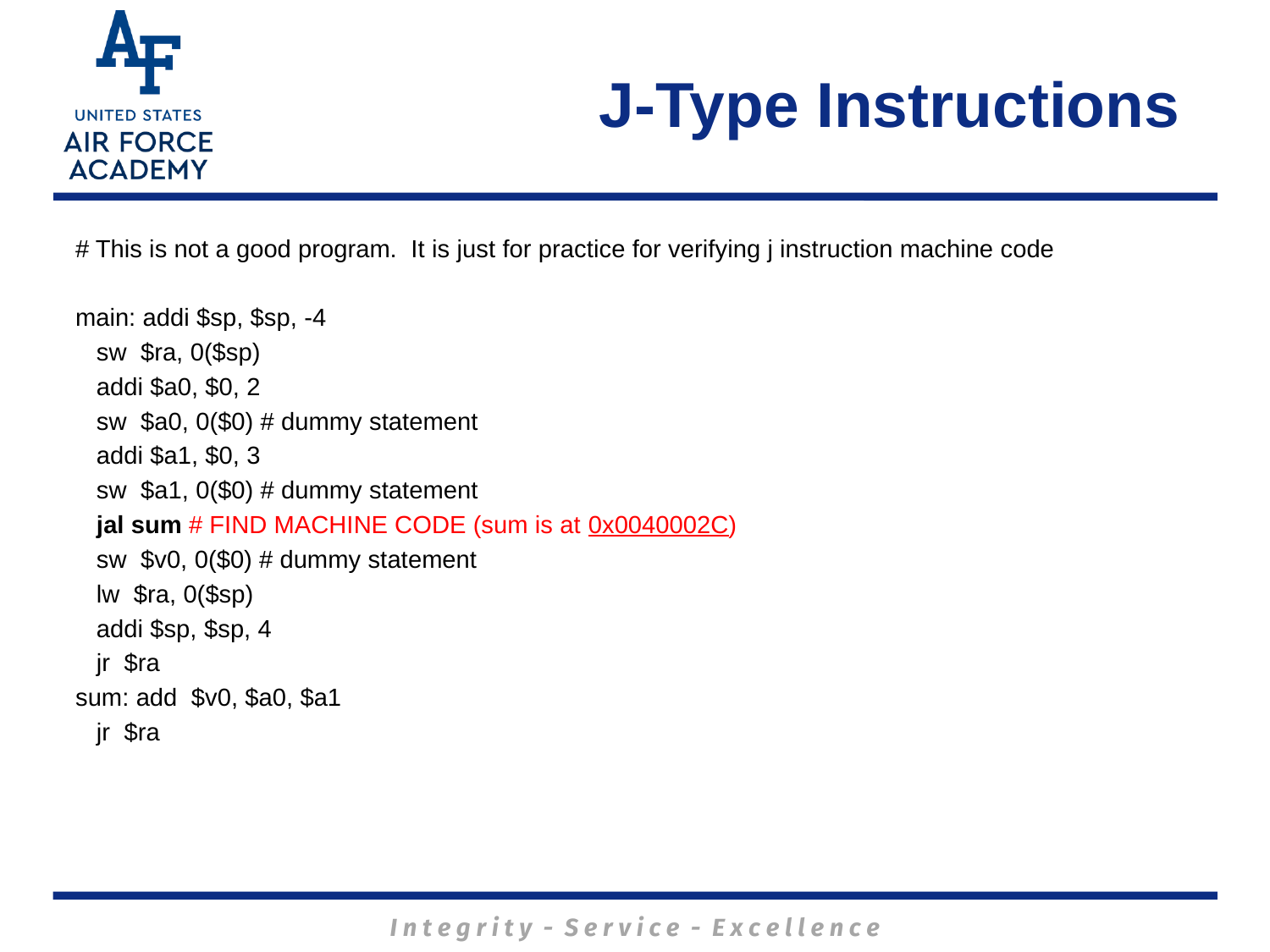

J-Type Instructions
# This is not a good program.  It is just for practice for verifying j instruction machine code

main: addi $sp, $sp, -4
   sw  $ra, 0($sp)
   addi $a0, $0, 2
   sw  $a0, 0($0) # dummy statement
   addi $a1, $0, 3
   sw  $a1, 0($0) # dummy statement
   jal sum # FIND MACHINE CODE (sum is at 0x0040002C)
   sw  $v0, 0($0) # dummy statement
   lw  $ra, 0($sp)
   addi $sp, $sp, 4
   jr  $ra
sum: add  $v0, $a0, $a1
   jr  $ra